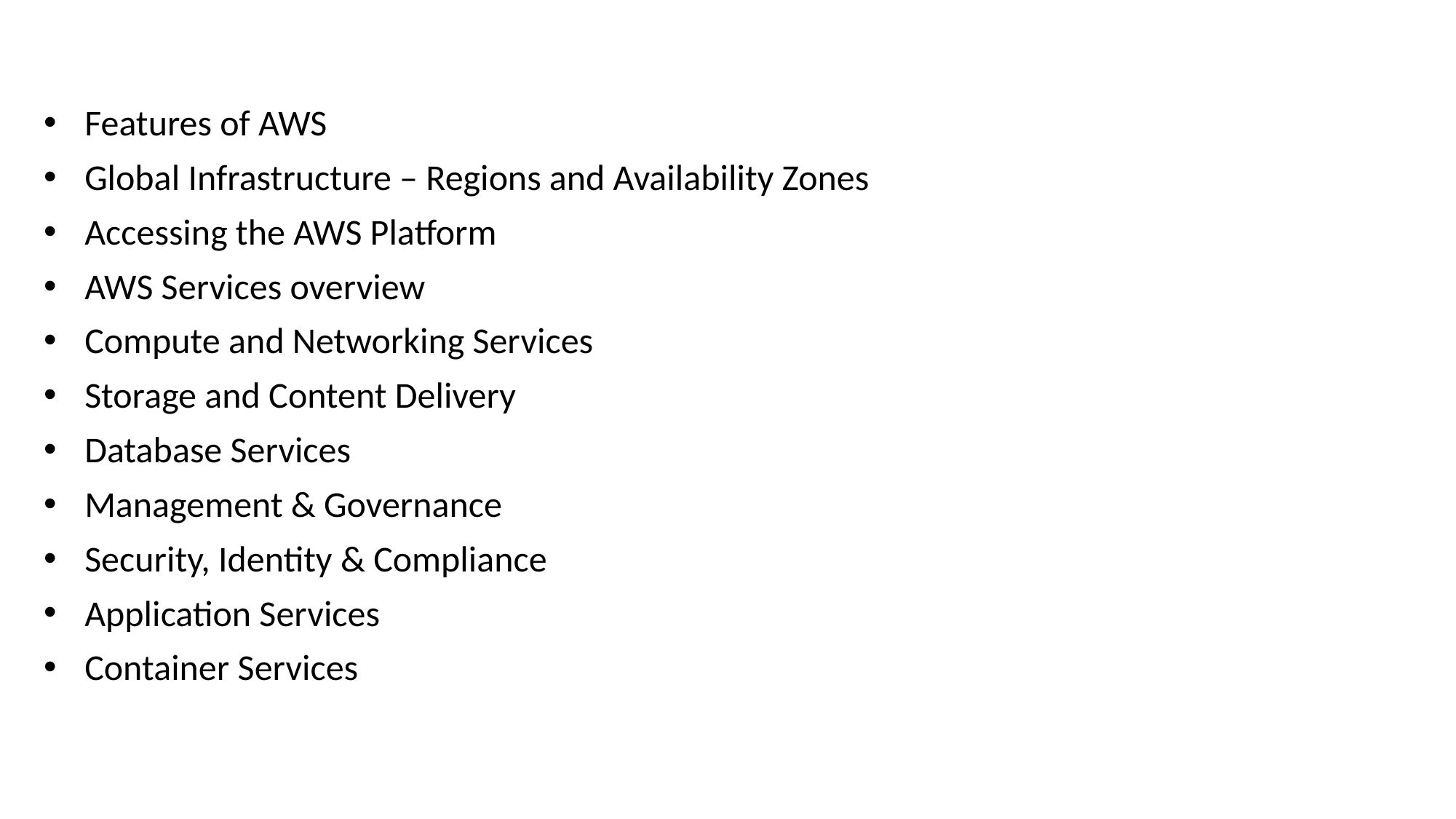

Features of AWS
Global Infrastructure – Regions and Availability Zones
Accessing the AWS Platform
AWS Services overview
Compute and Networking Services
Storage and Content Delivery
Database Services
Management & Governance
Security, Identity & Compliance
Application Services
Container Services